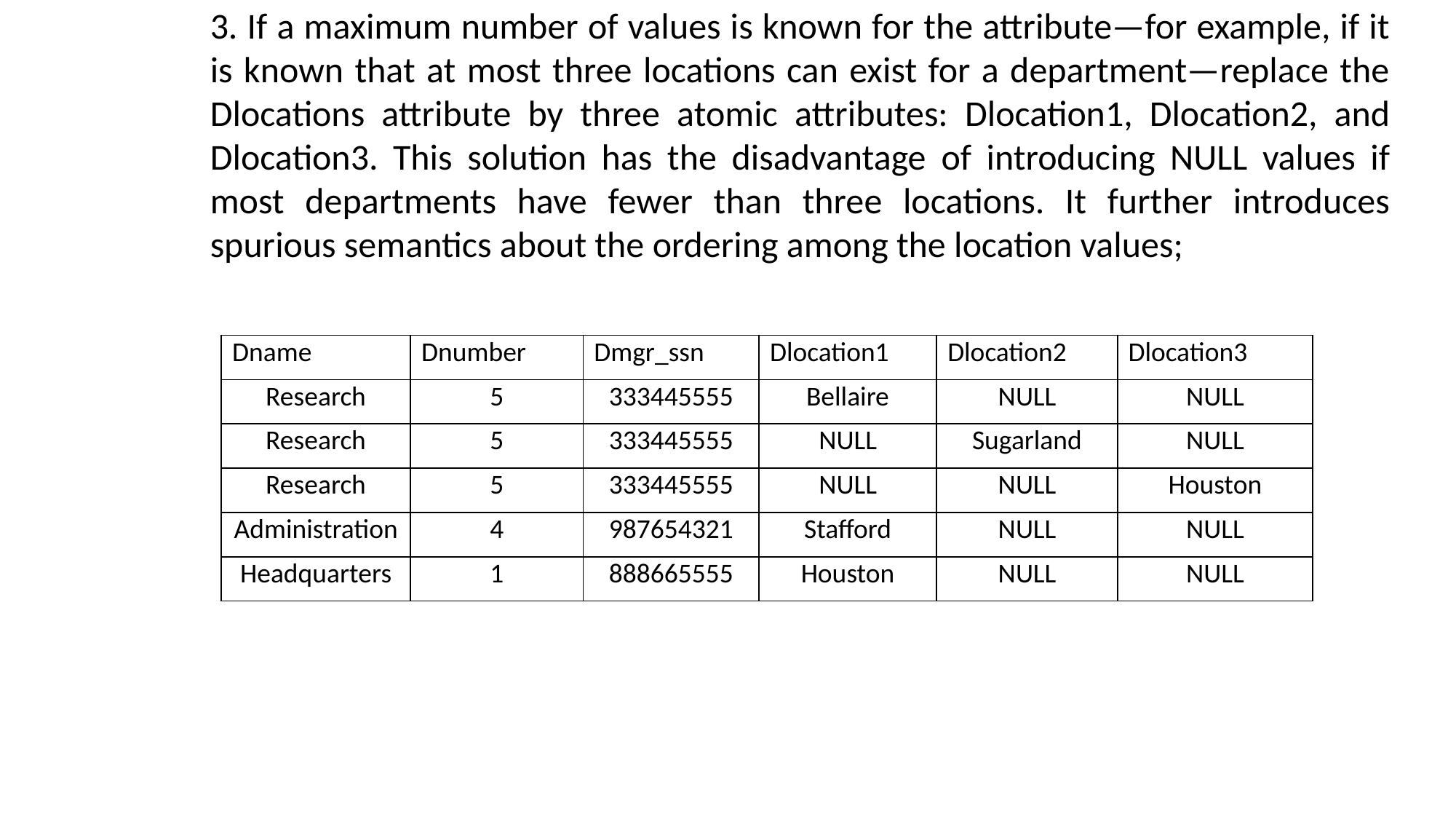

3. If a maximum number of values is known for the attribute—for example, if it is known that at most three locations can exist for a department—replace the Dlocations attribute by three atomic attributes: Dlocation1, Dlocation2, and Dlocation3. This solution has the disadvantage of introducing NULL values if most departments have fewer than three locations. It further introduces spurious semantics about the ordering among the location values;
| Dname | Dnumber | Dmgr\_ssn | Dlocation1 | Dlocation2 | Dlocation3 |
| --- | --- | --- | --- | --- | --- |
| Research | 5 | 333445555 | Bellaire | NULL | NULL |
| Research | 5 | 333445555 | NULL | Sugarland | NULL |
| Research | 5 | 333445555 | NULL | NULL | Houston |
| Administration | 4 | 987654321 | Stafford | NULL | NULL |
| Headquarters | 1 | 888665555 | Houston | NULL | NULL |